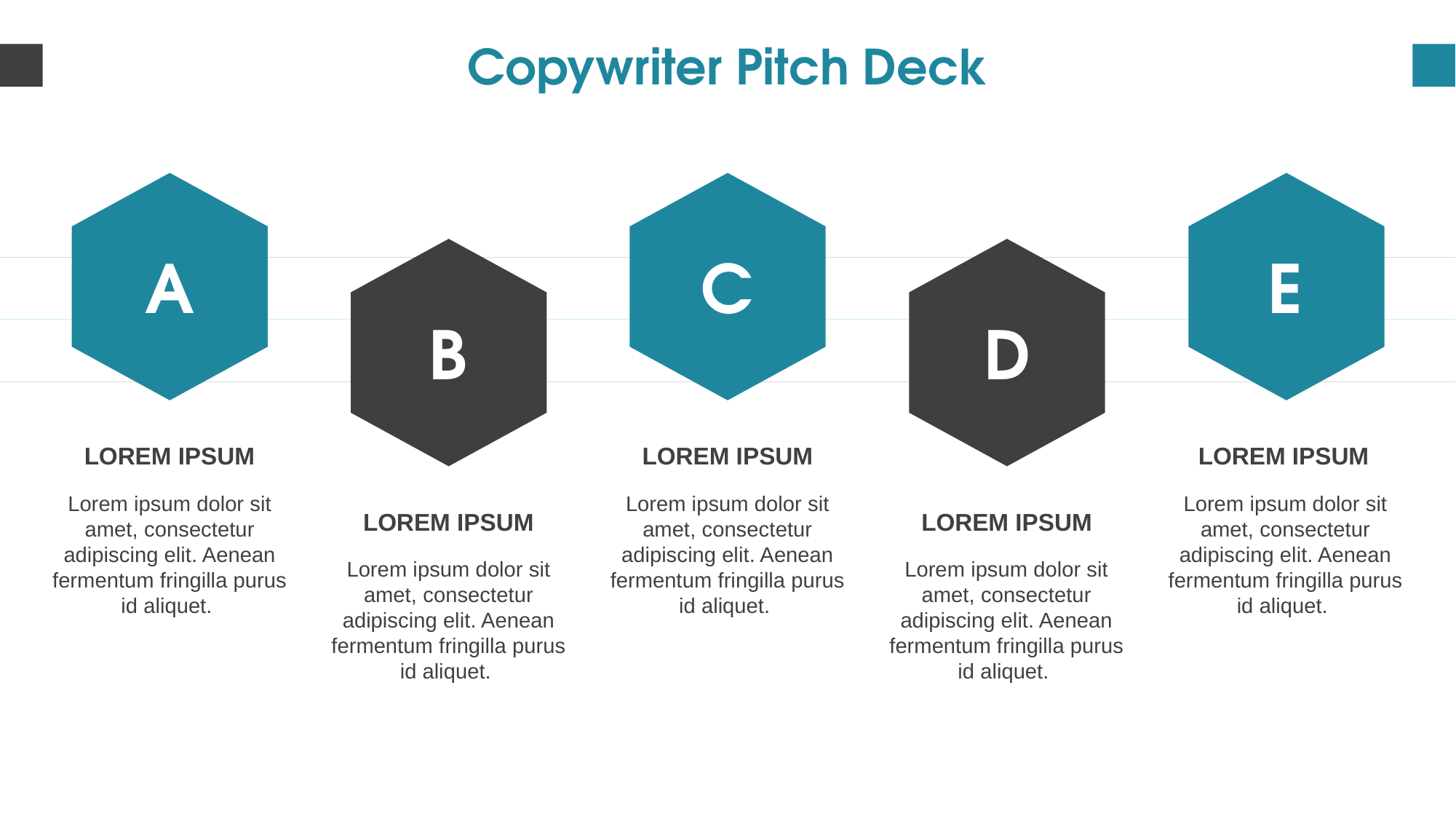

Copywriter Pitch Deck

A
C
E

B
D
LOREM IPSUM
LOREM IPSUM
LOREM IPSUM
Lorem ipsum dolor sit amet, consectetur adipiscing elit. Aenean fermentum fringilla purus id aliquet.
Lorem ipsum dolor sit amet, consectetur adipiscing elit. Aenean fermentum fringilla purus id aliquet.
Lorem ipsum dolor sit amet, consectetur adipiscing elit. Aenean fermentum fringilla purus id aliquet.
LOREM IPSUM
LOREM IPSUM
Lorem ipsum dolor sit amet, consectetur adipiscing elit. Aenean fermentum fringilla purus id aliquet.
Lorem ipsum dolor sit amet, consectetur adipiscing elit. Aenean fermentum fringilla purus id aliquet.

17